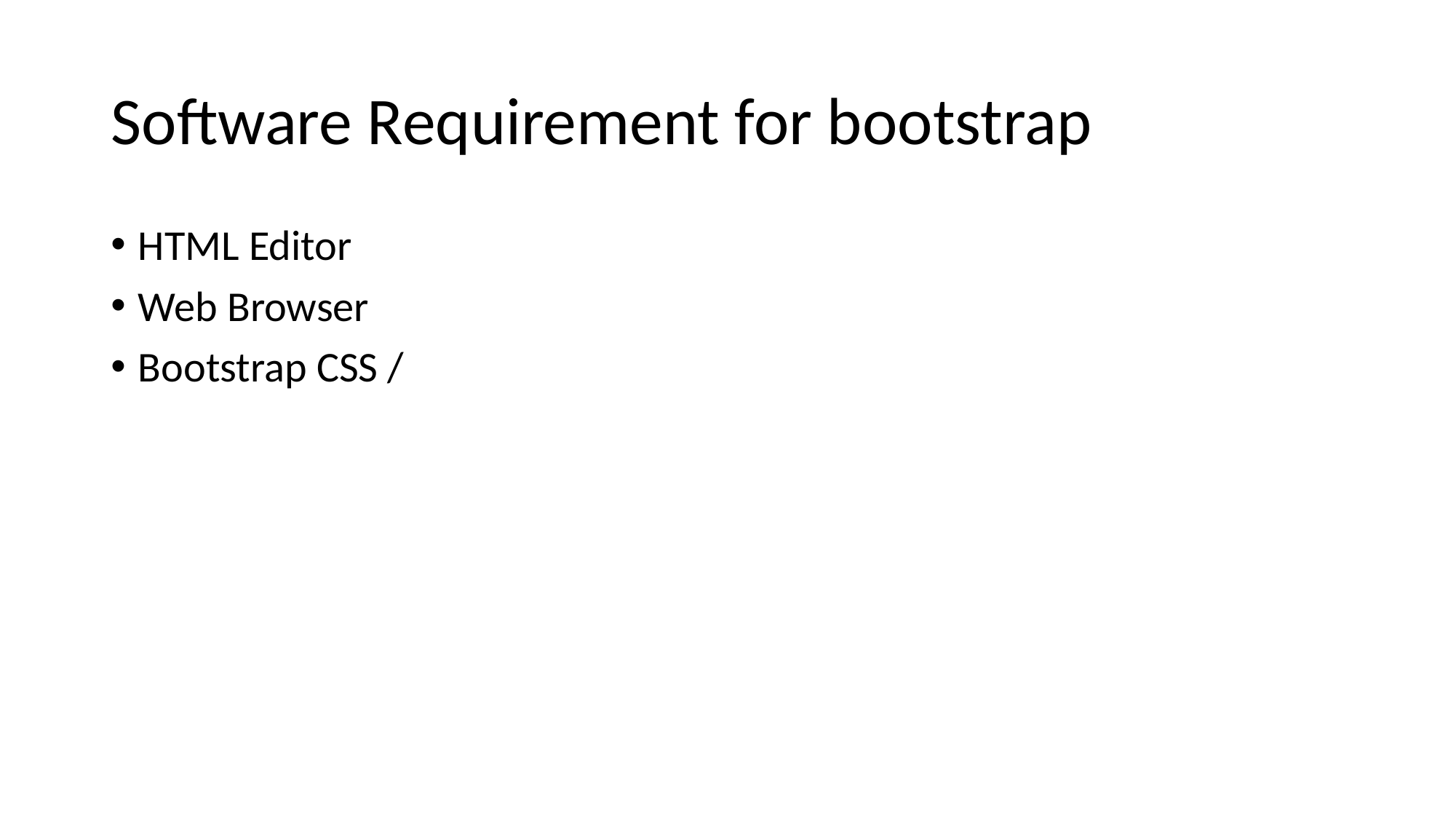

# Software Requirement for bootstrap
HTML Editor
Web Browser
Bootstrap CSS /